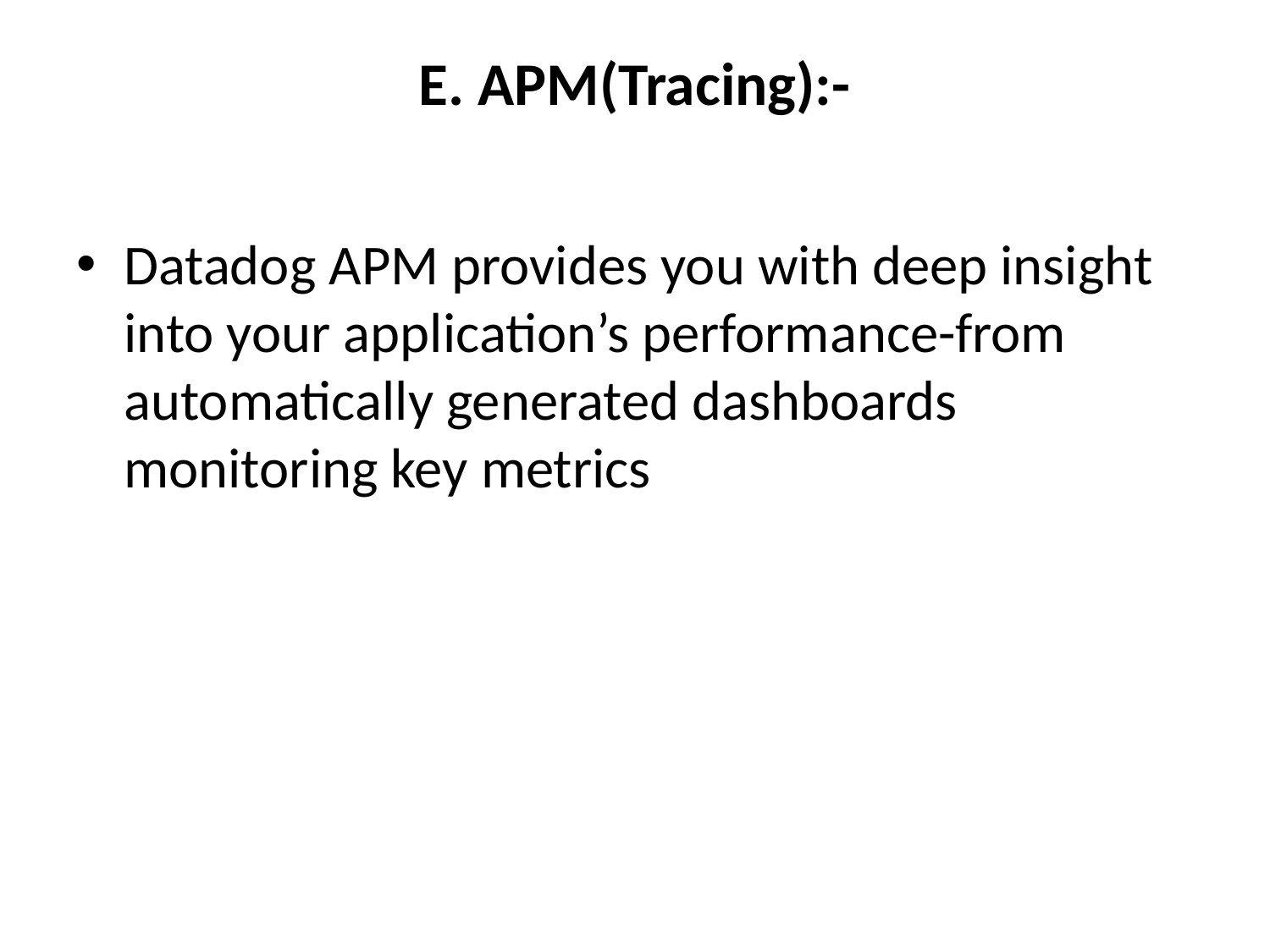

# E. APM(Tracing):-
Datadog APM provides you with deep insight into your application’s performance-from automatically generated dashboards monitoring key metrics